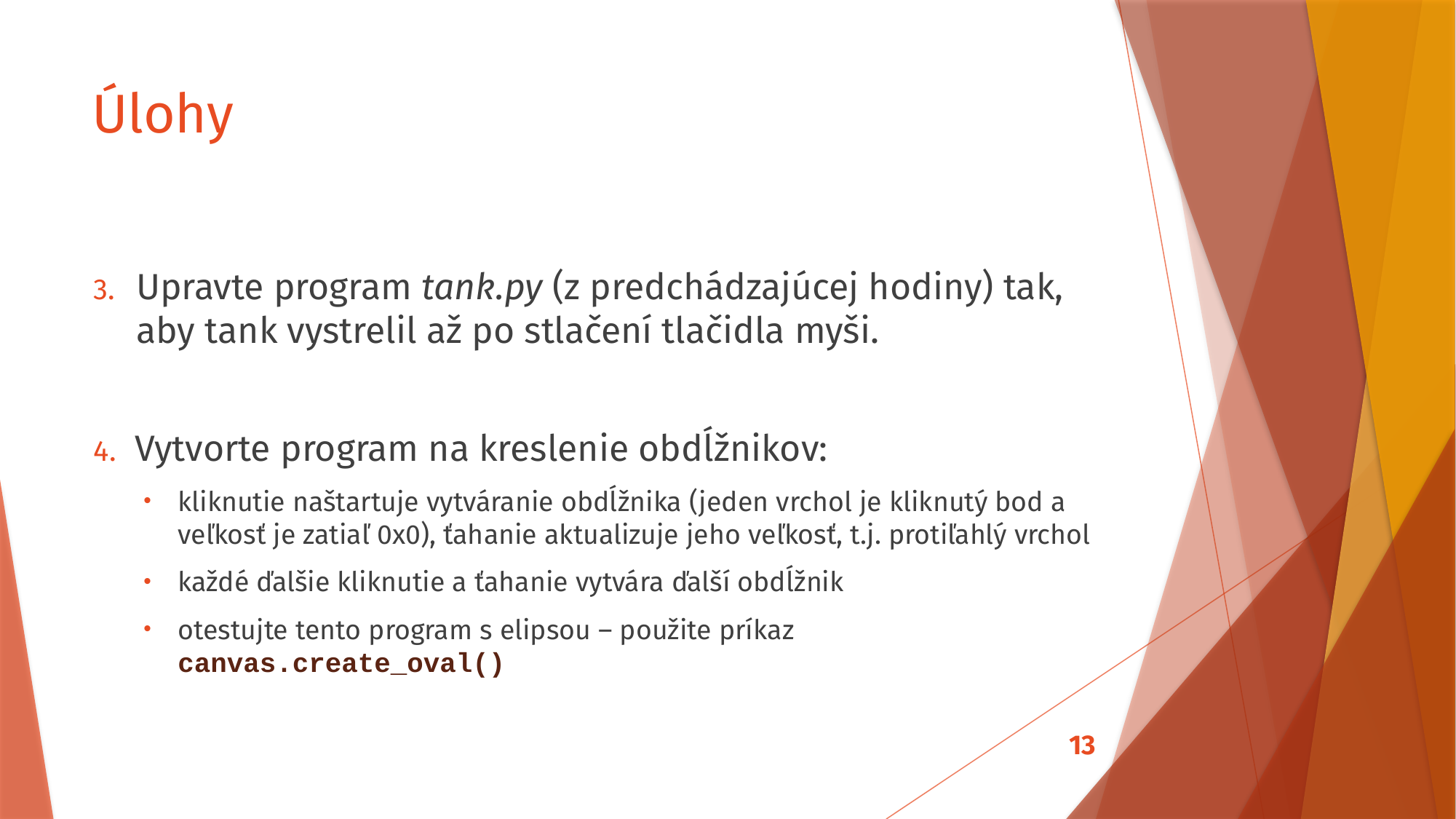

# Úlohy
Upravte program tank.py (z predchádzajúcej hodiny) tak, aby tank vystrelil až po stlačení tlačidla myši.

Vytvorte program na kreslenie obdĺžnikov:
kliknutie naštartuje vytváranie obdĺžnika (jeden vrchol je kliknutý bod a veľkosť je zatiaľ 0x0), ťahanie aktualizuje jeho veľkosť, t.j. protiľahlý vrchol
každé ďalšie kliknutie a ťahanie vytvára ďalší obdĺžnik
otestujte tento program s elipsou – použite príkaz canvas.create_oval()

13